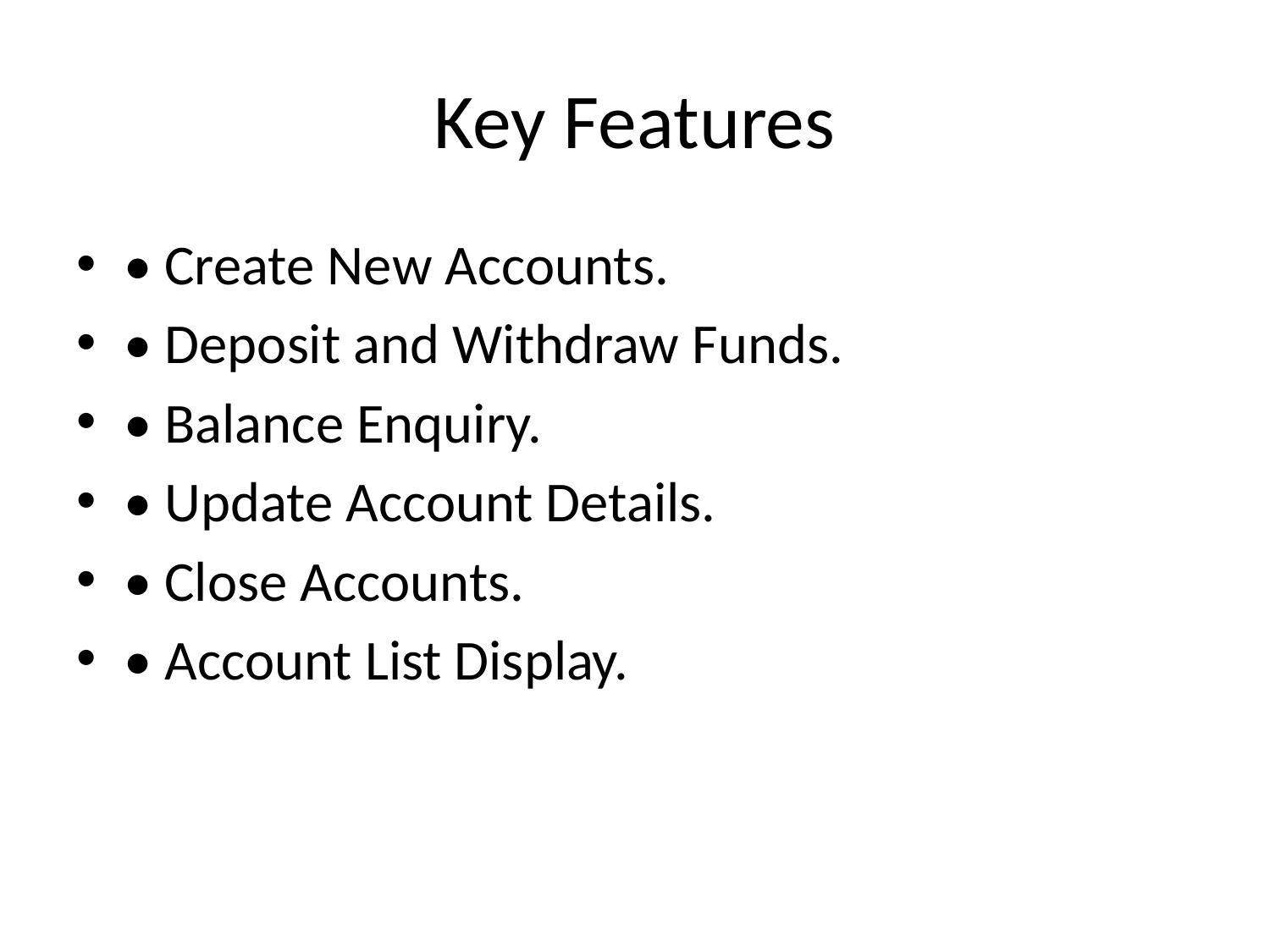

# Key Features
• Create New Accounts.
• Deposit and Withdraw Funds.
• Balance Enquiry.
• Update Account Details.
• Close Accounts.
• Account List Display.